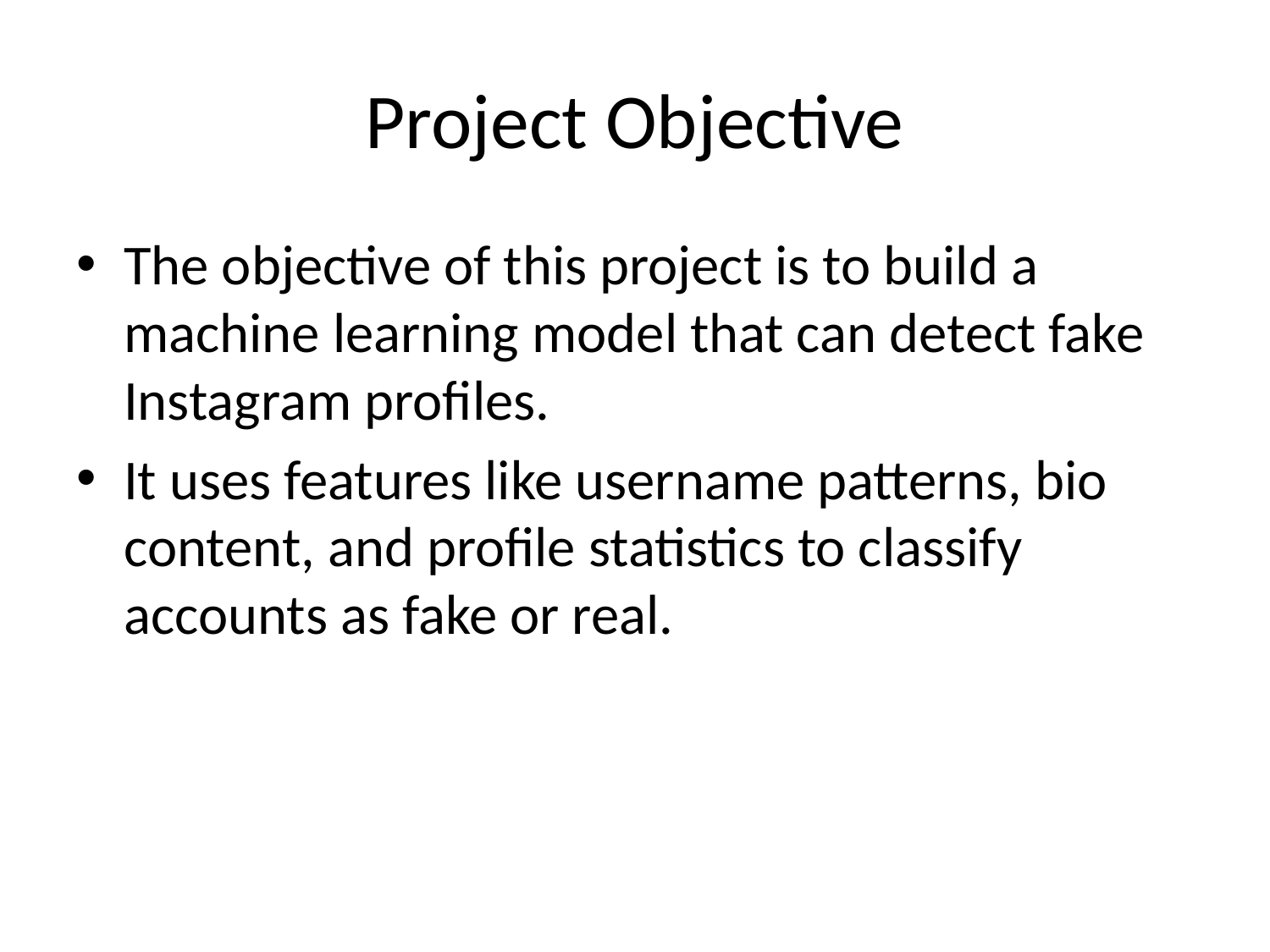

# Project Objective
The objective of this project is to build a machine learning model that can detect fake Instagram profiles.
It uses features like username patterns, bio content, and profile statistics to classify accounts as fake or real.